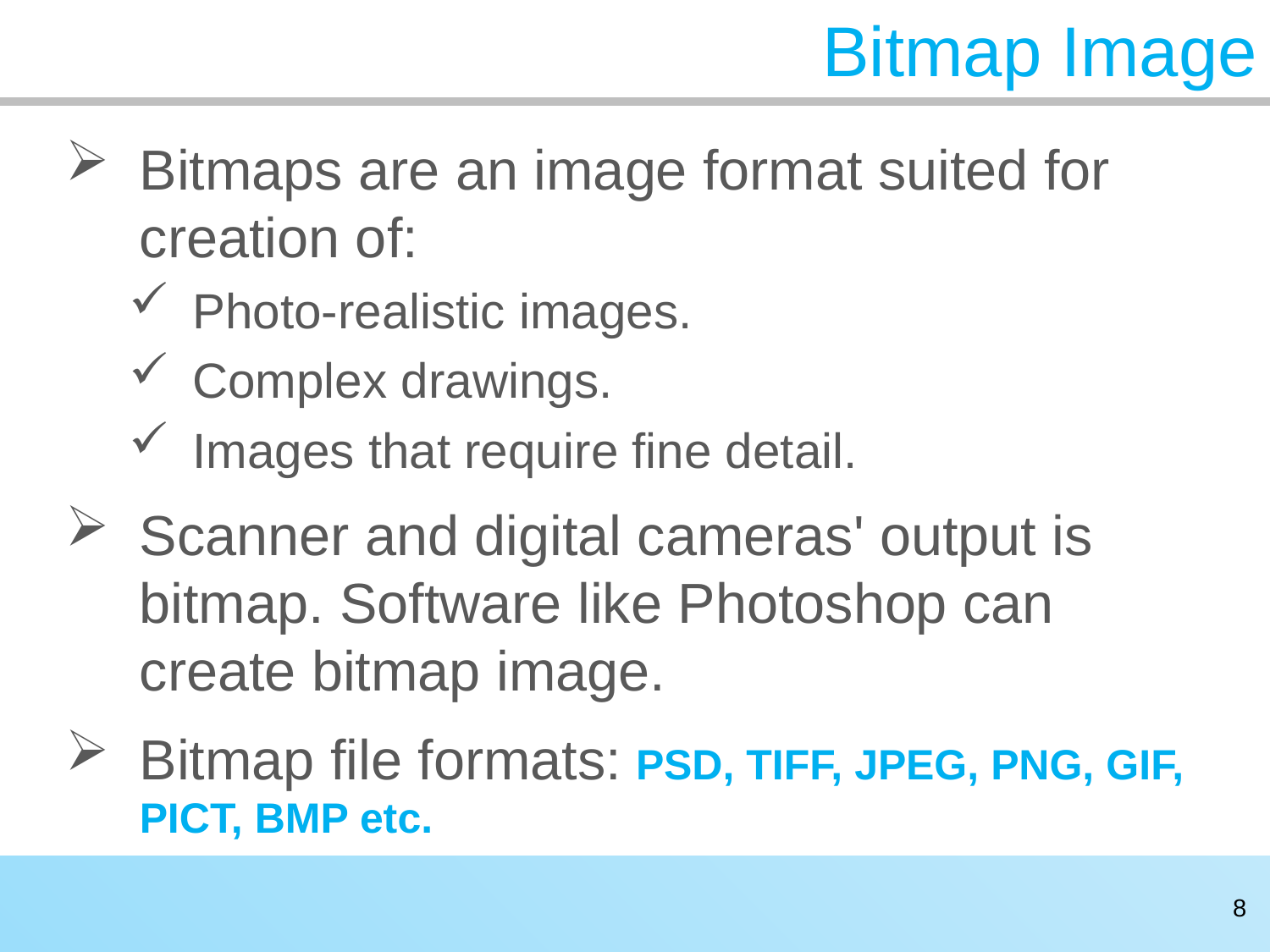

# Bitmap Image
Bitmaps are an image format suited for creation of:
Photo-realistic images.
Complex drawings.
Images that require fine detail.
Scanner and digital cameras' output is bitmap. Software like Photoshop can create bitmap image.
Bitmap file formats: PSD, TIFF, JPEG, PNG, GIF, PICT, BMP etc.
8